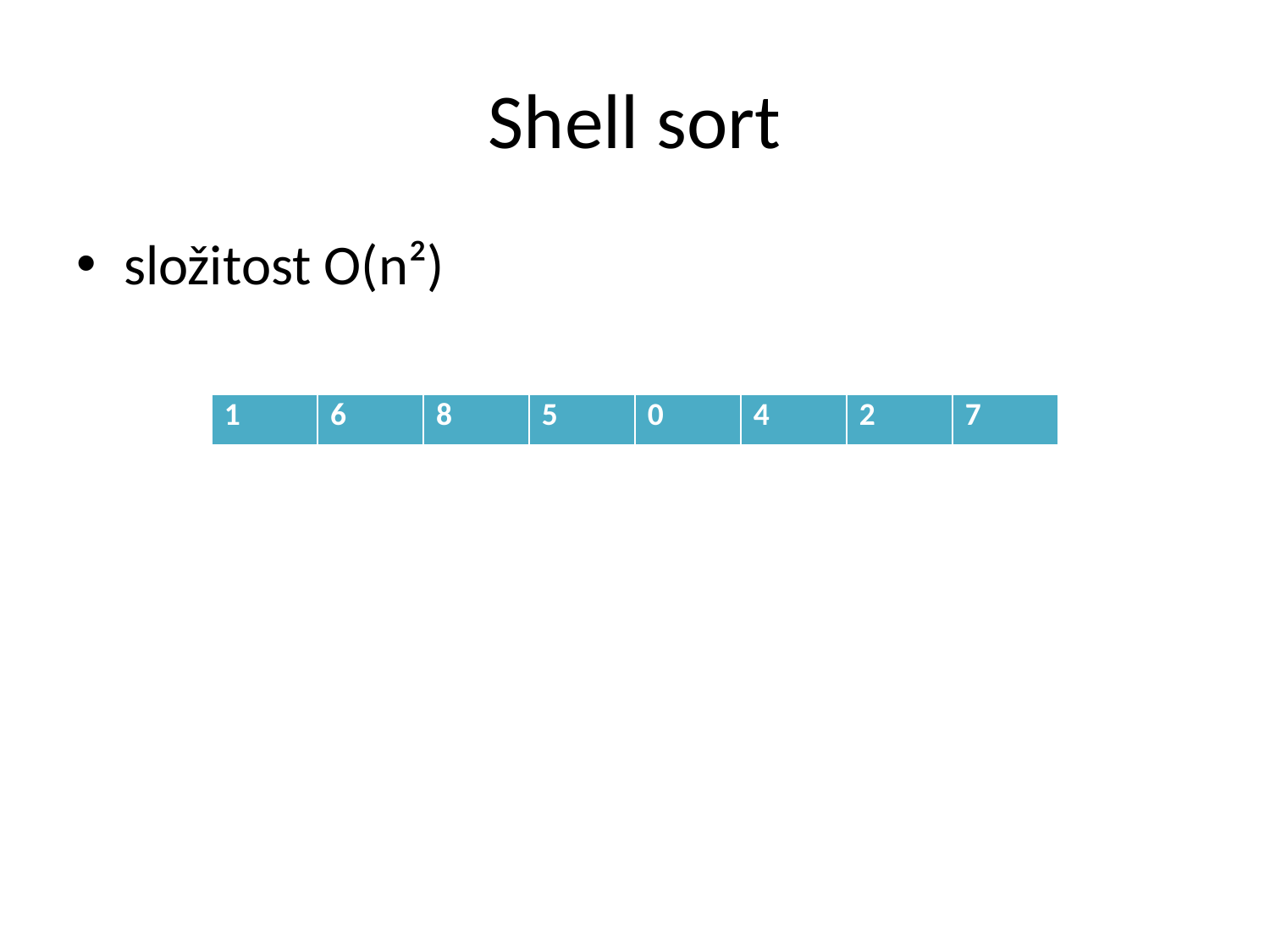

# Shell sort
složitost O(n²)
| 1 | 6 | 8 | 5 | 0 | 4 | 2 | 7 |
| --- | --- | --- | --- | --- | --- | --- | --- |